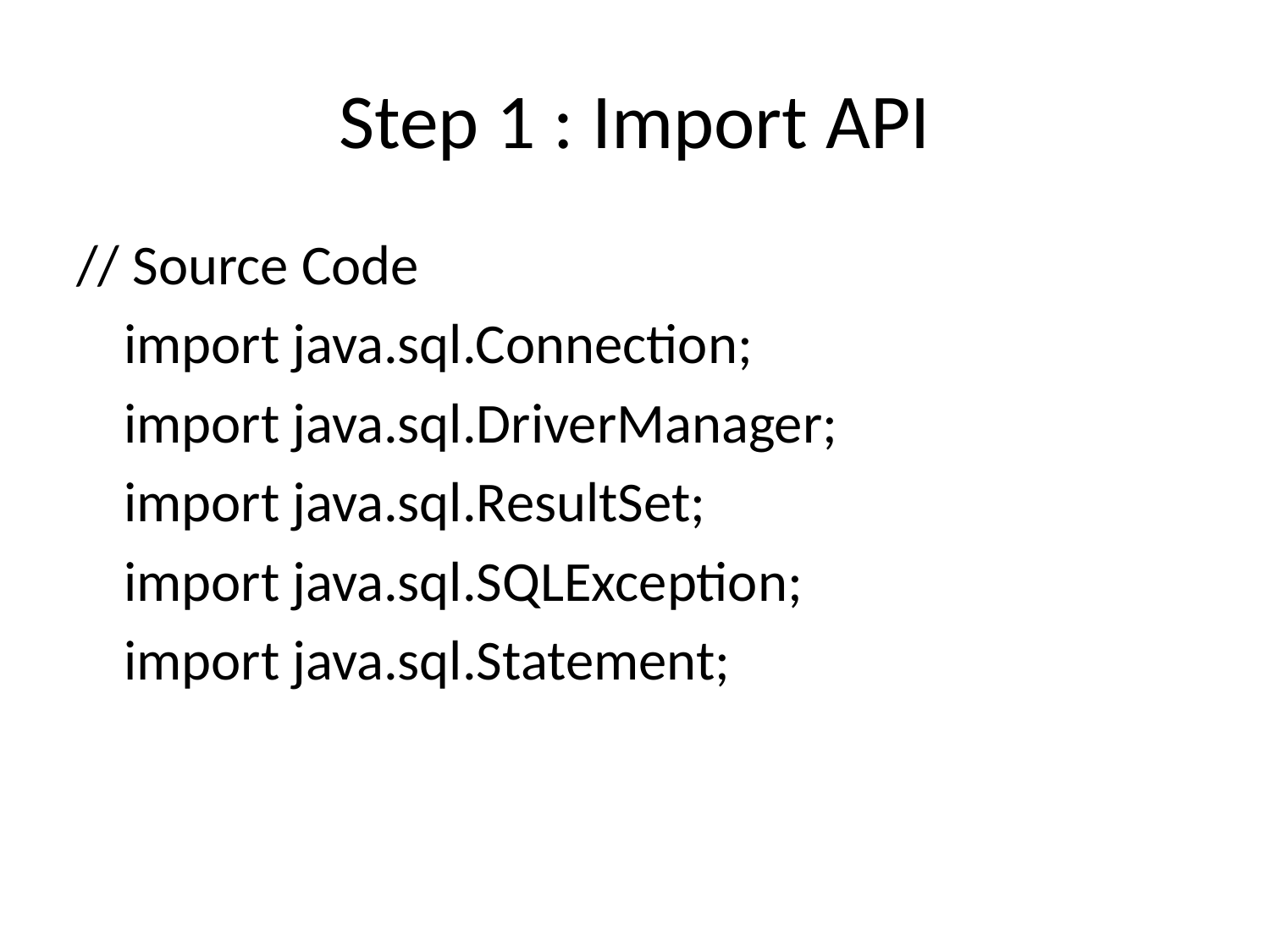

# Step 1 : Import API
// Source Code
	import java.sql.Connection;
	import java.sql.DriverManager;
	import java.sql.ResultSet;
	import java.sql.SQLException;
	import java.sql.Statement;